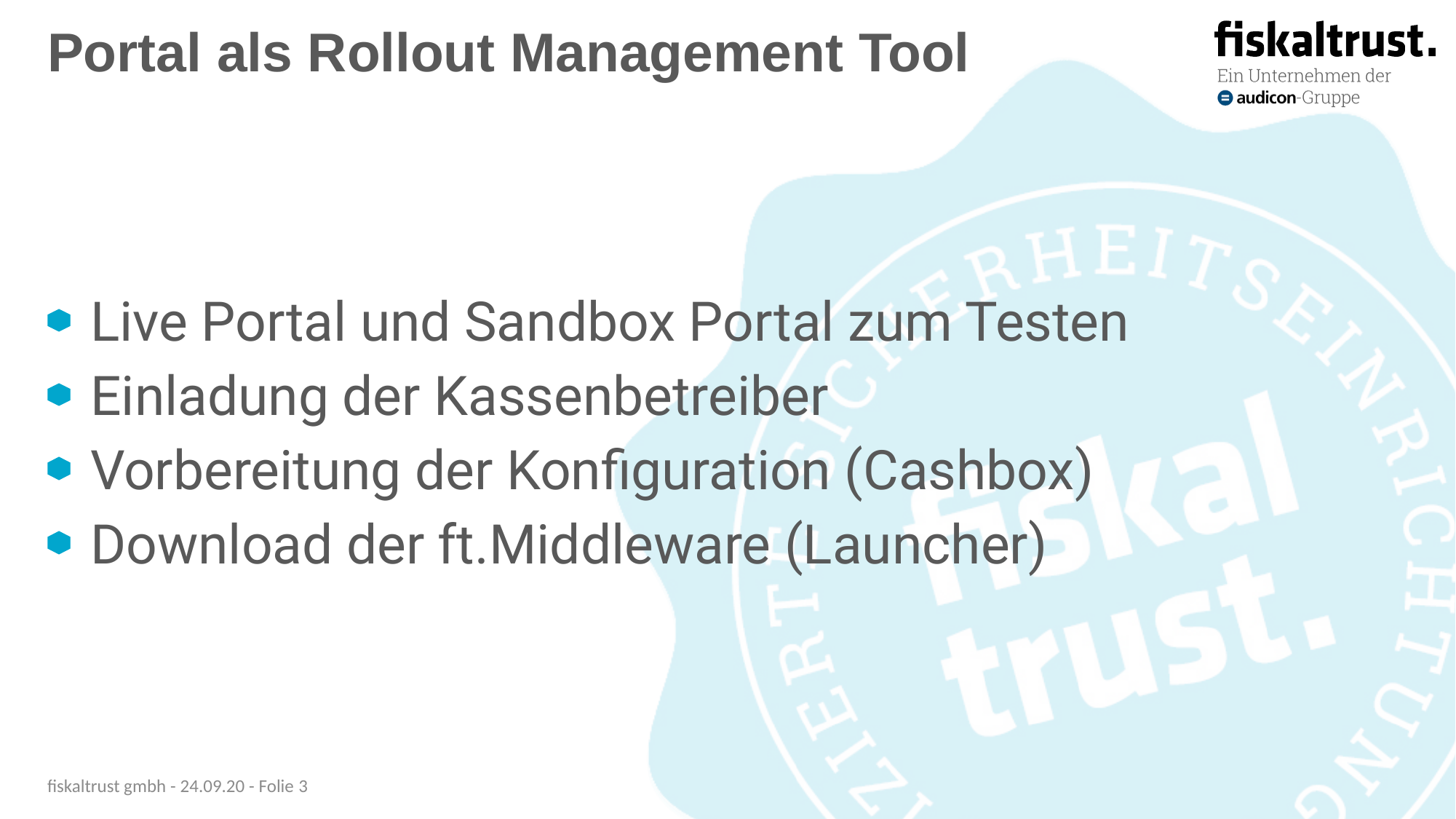

# Portal als Rollout Management Tool

Live Portal und Sandbox Portal zum Testen
Einladung der Kassenbetreiber
Vorbereitung der Konfiguration (Cashbox)
Download der ft.Middleware (Launcher)
fiskaltrust gmbh - 24.09.20 - Folie 3